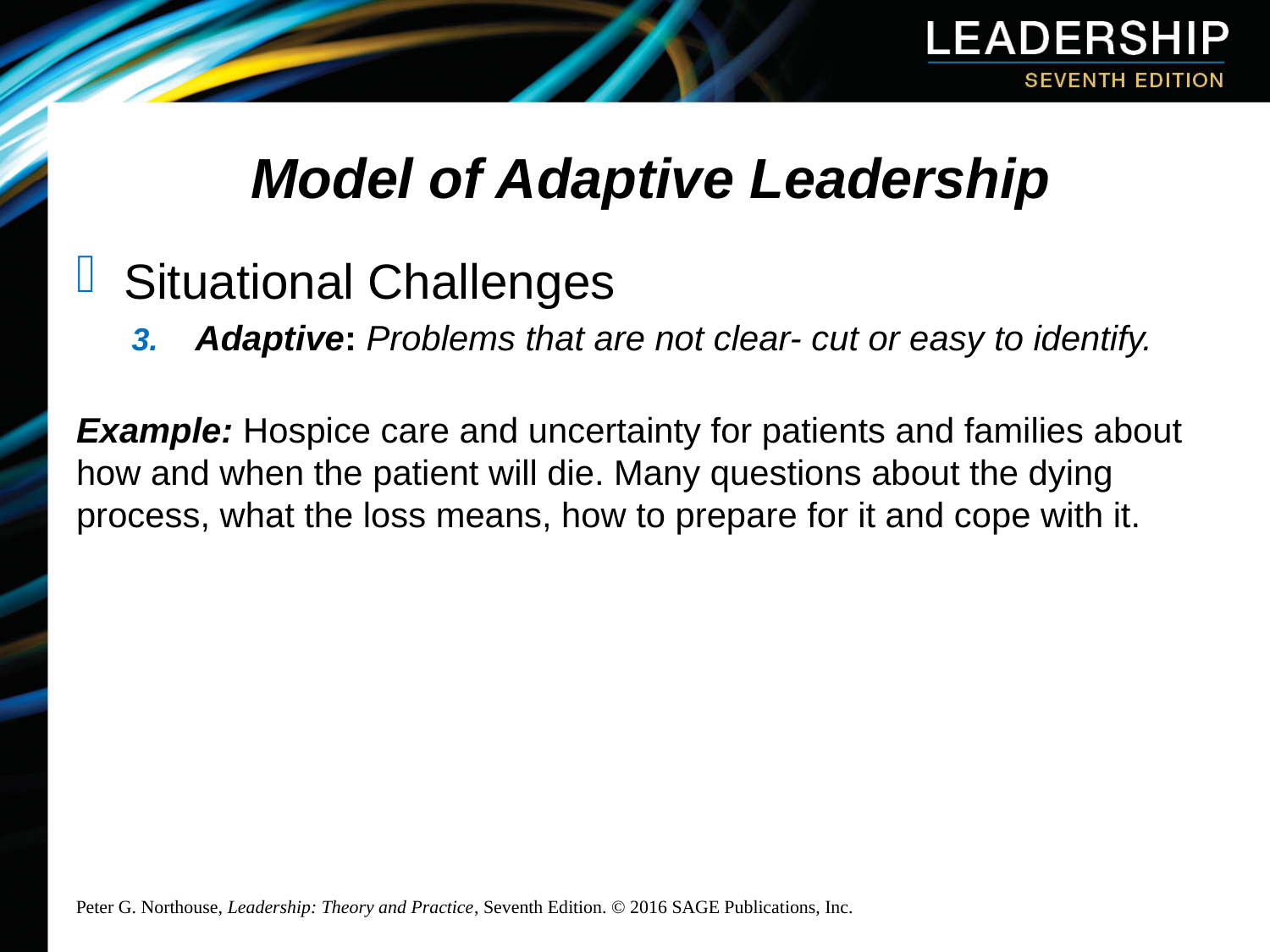

# Model of Adaptive Leadership
Situational Challenges
Adaptive: Problems that are not clear- cut or easy to identify.
Example: Hospice care and uncertainty for patients and families about how and when the patient will die. Many questions about the dying process, what the loss means, how to prepare for it and cope with it.
Peter G. Northouse, Leadership: Theory and Practice, Seventh Edition. © 2016 SAGE Publications, Inc.